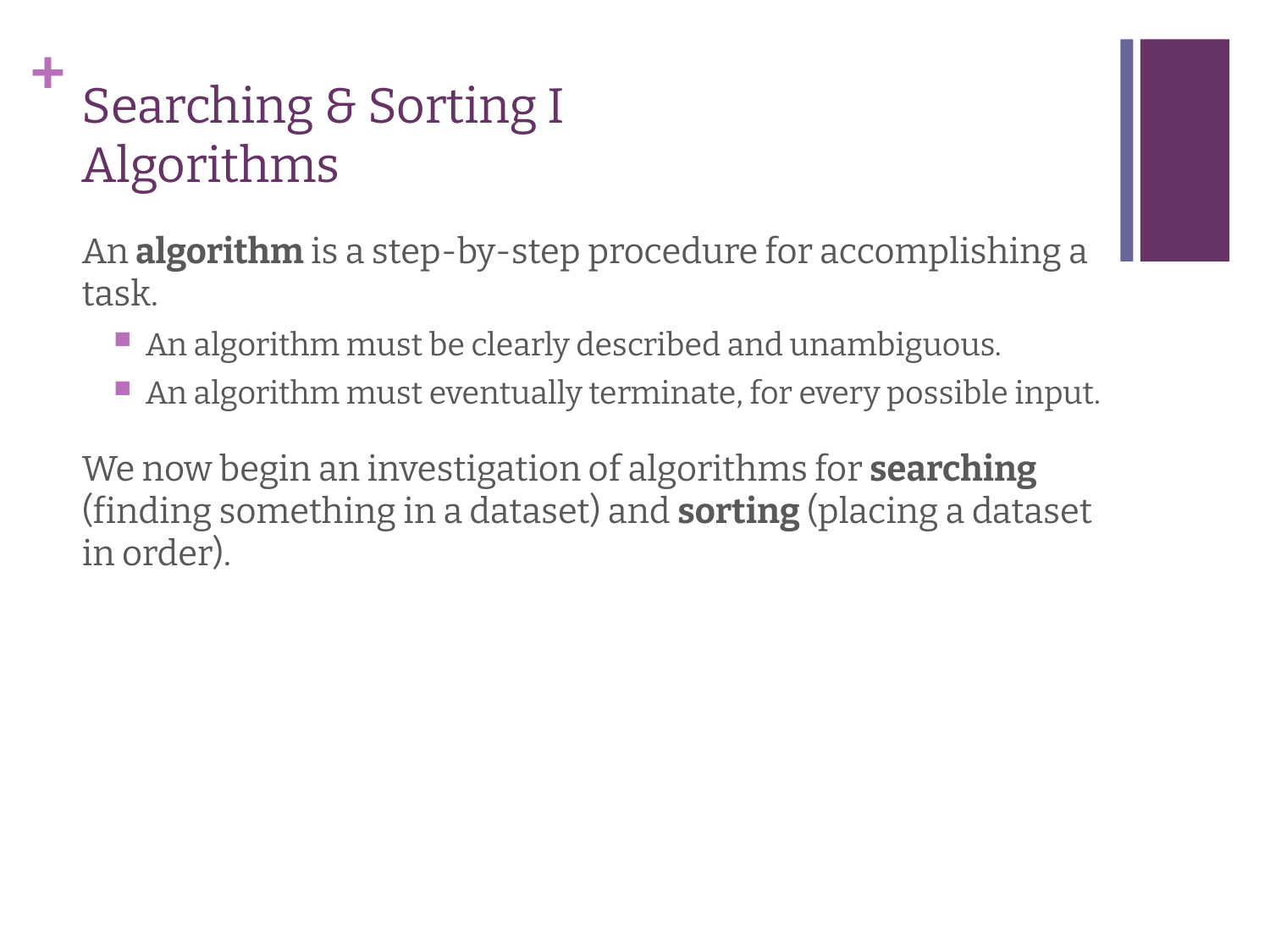

# Searching & Sorting I Algorithms
An algorithm is a step-by-step procedure for accomplishing a task.
An algorithm must be clearly described and unambiguous.
An algorithm must eventually terminate, for every possible input.
We now begin an investigation of algorithms for searching (finding something in a dataset) and sorting (placing a dataset in order).